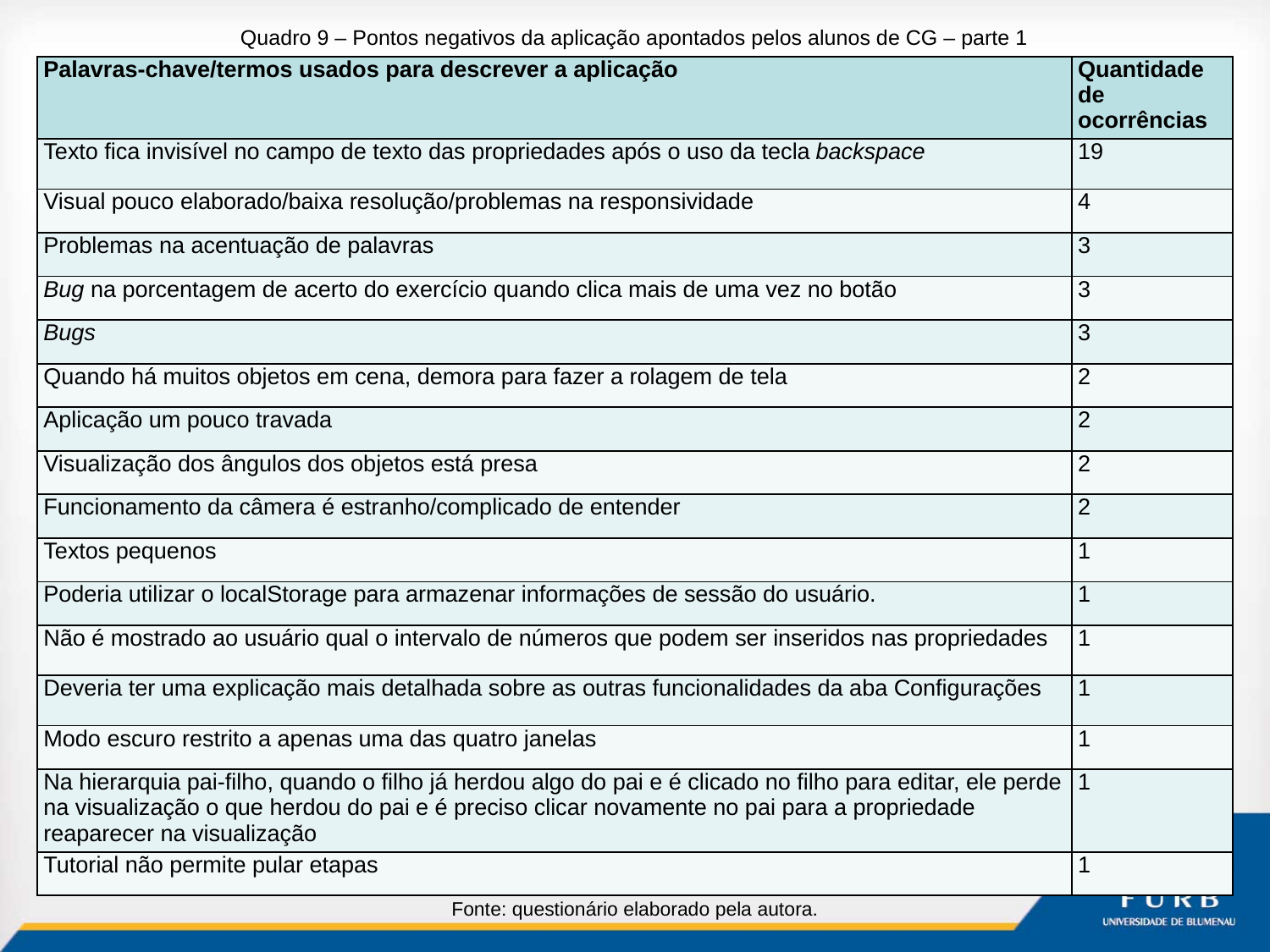

Quadro 9 – Pontos negativos da aplicação apontados pelos alunos de CG – parte 1
| Palavras-chave/termos usados para descrever a aplicação | Quantidade de ocorrências |
| --- | --- |
| Texto fica invisível no campo de texto das propriedades após o uso da tecla backspace | 19 |
| Visual pouco elaborado/baixa resolução/problemas na responsividade | 4 |
| Problemas na acentuação de palavras | 3 |
| Bug na porcentagem de acerto do exercício quando clica mais de uma vez no botão | 3 |
| Bugs | 3 |
| Quando há muitos objetos em cena, demora para fazer a rolagem de tela | 2 |
| Aplicação um pouco travada | 2 |
| Visualização dos ângulos dos objetos está presa | 2 |
| Funcionamento da câmera é estranho/complicado de entender | 2 |
| Textos pequenos | 1 |
| Poderia utilizar o localStorage para armazenar informações de sessão do usuário. | 1 |
| Não é mostrado ao usuário qual o intervalo de números que podem ser inseridos nas propriedades | 1 |
| Deveria ter uma explicação mais detalhada sobre as outras funcionalidades da aba Configurações | 1 |
| Modo escuro restrito a apenas uma das quatro janelas | 1 |
| Na hierarquia pai-filho, quando o filho já herdou algo do pai e é clicado no filho para editar, ele perde na visualização o que herdou do pai e é preciso clicar novamente no pai para a propriedade reaparecer na visualização | 1 |
| Tutorial não permite pular etapas | 1 |
Fonte: questionário elaborado pela autora.